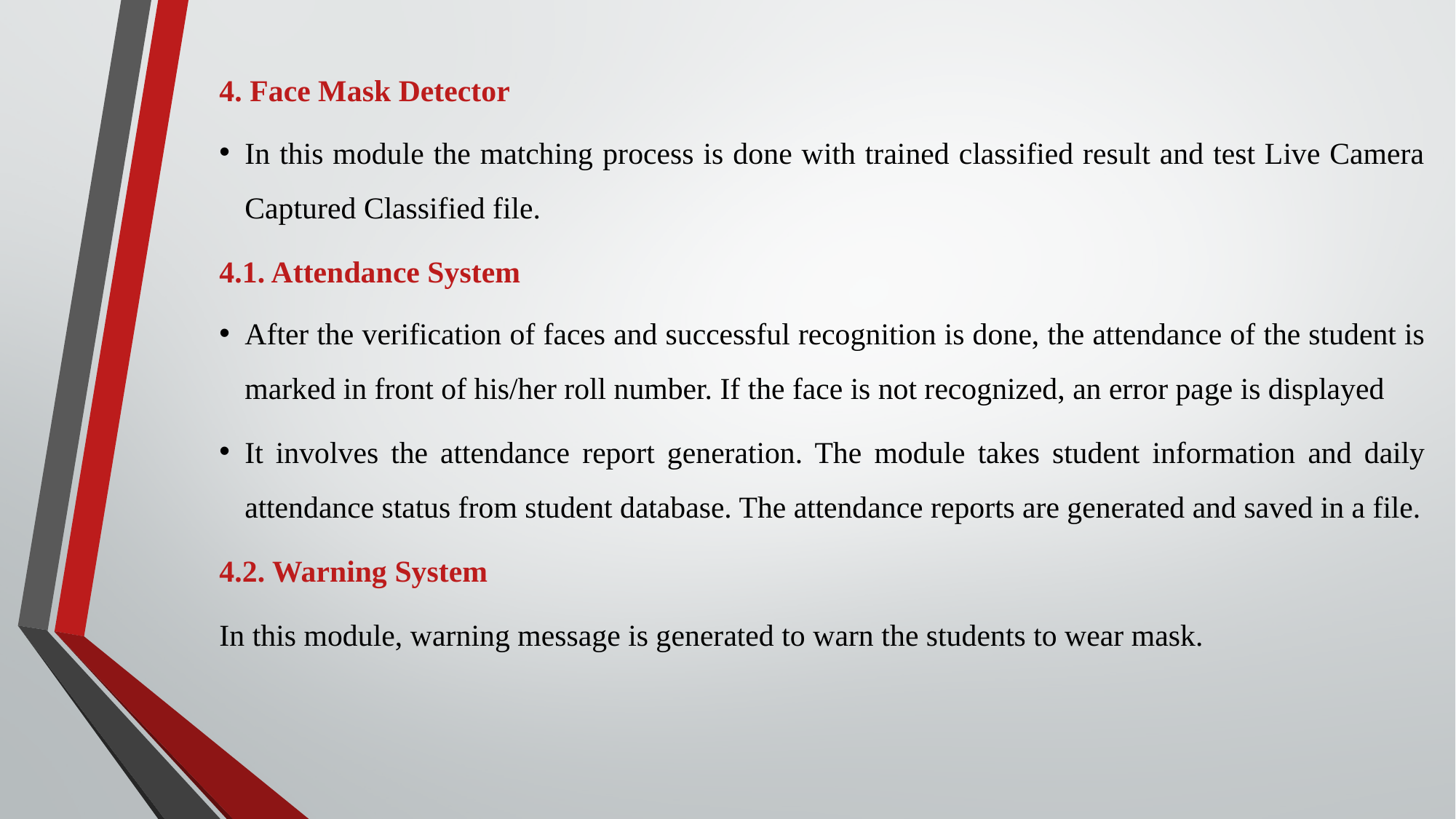

4. Face Mask Detector
In this module the matching process is done with trained classified result and test Live Camera Captured Classified file.
4.1. Attendance System
After the verification of faces and successful recognition is done, the attendance of the student is marked in front of his/her roll number. If the face is not recognized, an error page is displayed
It involves the attendance report generation. The module takes student information and daily attendance status from student database. The attendance reports are generated and saved in a file.
4.2. Warning System
In this module, warning message is generated to warn the students to wear mask.